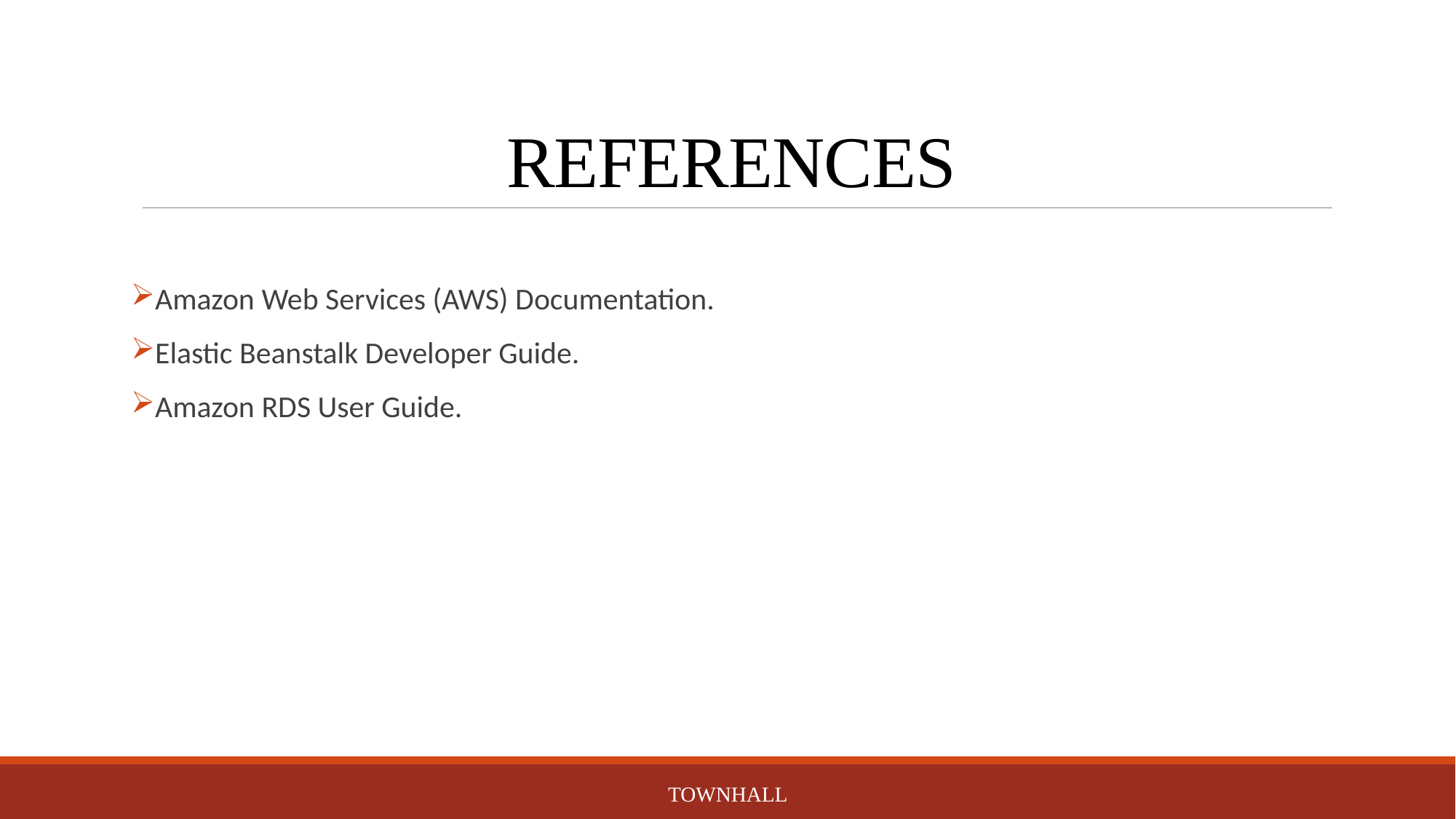

# REFERENCES

Amazon Web Services (AWS) Documentation.
Elastic Beanstalk Developer Guide.
Amazon RDS User Guide.
Townhall